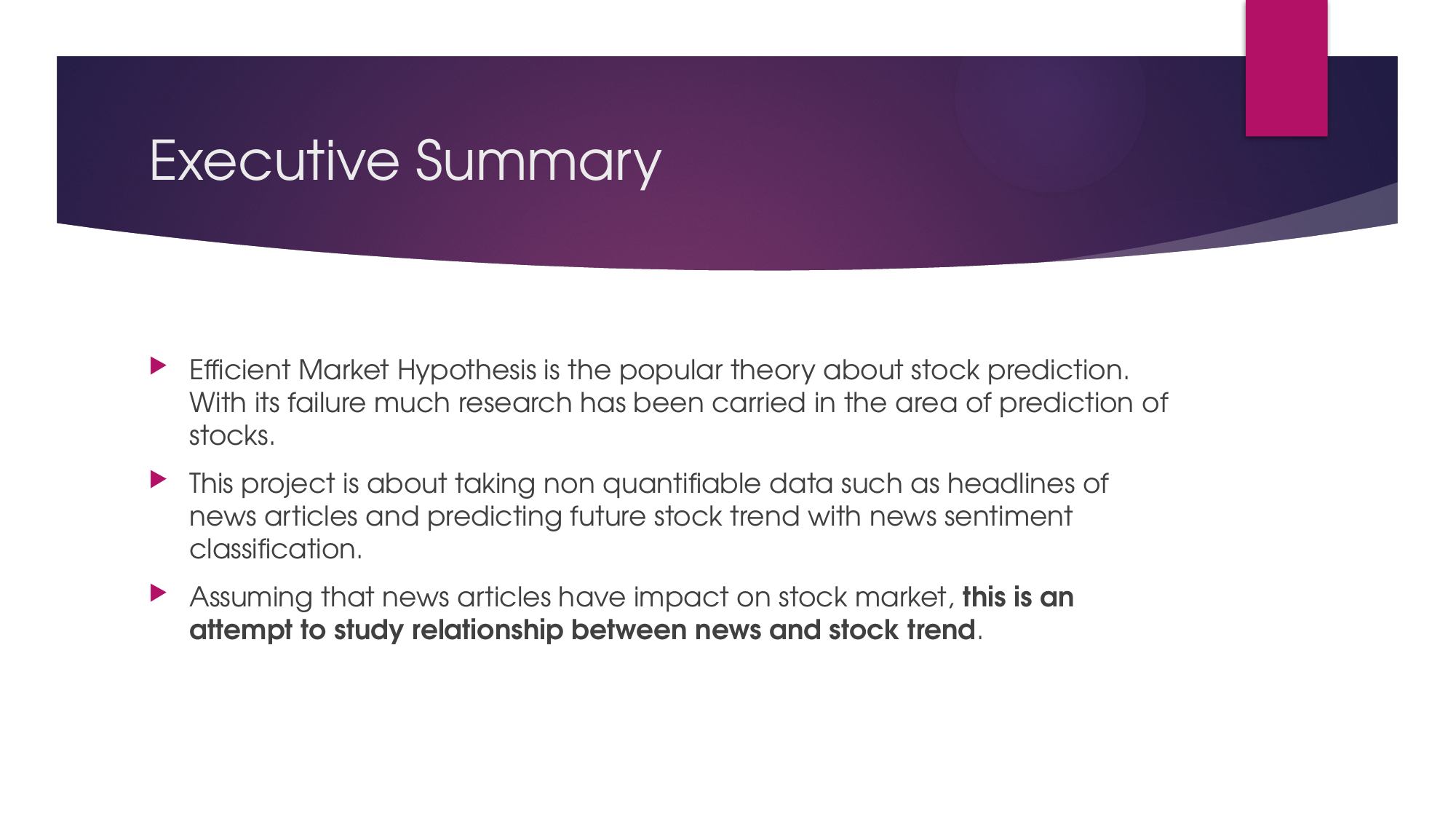

# Executive Summary
Efficient Market Hypothesis is the popular theory about stock prediction. With its failure much research has been carried in the area of prediction of stocks.
This project is about taking non quantifiable data such as headlines of news articles and predicting future stock trend with news sentiment classification.
Assuming that news articles have impact on stock market, this is an attempt to study relationship between news and stock trend.